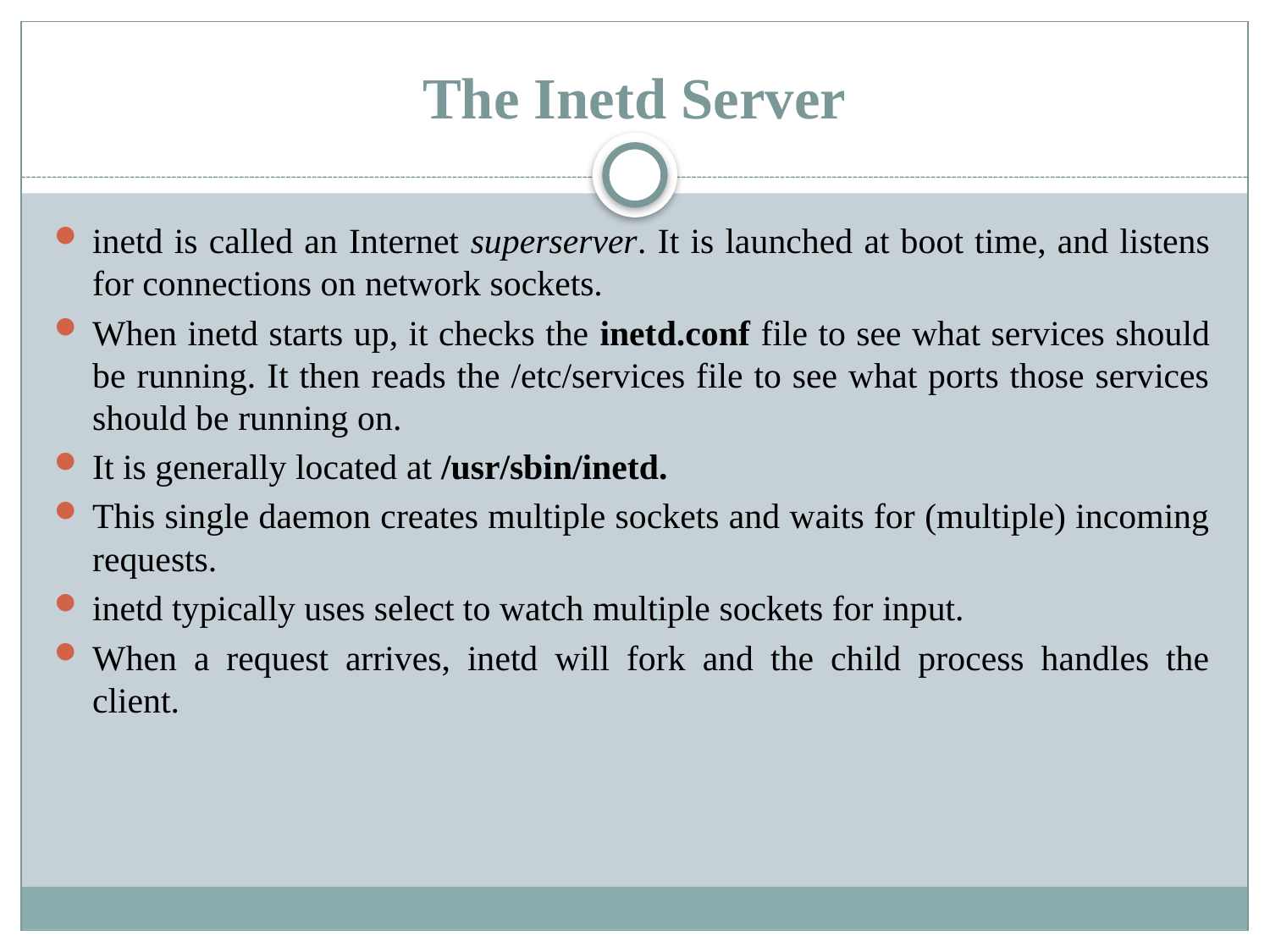

# The Inetd Server
inetd is called an Internet superserver. It is launched at boot time, and listens for connections on network sockets.
When inetd starts up, it checks the inetd.conf file to see what services should be running. It then reads the /etc/services file to see what ports those services should be running on.
It is generally located at /usr/sbin/inetd.
This single daemon creates multiple sockets and waits for (multiple) incoming requests.
inetd typically uses select to watch multiple sockets for input.
When a request arrives, inetd will fork and the child process handles the client.